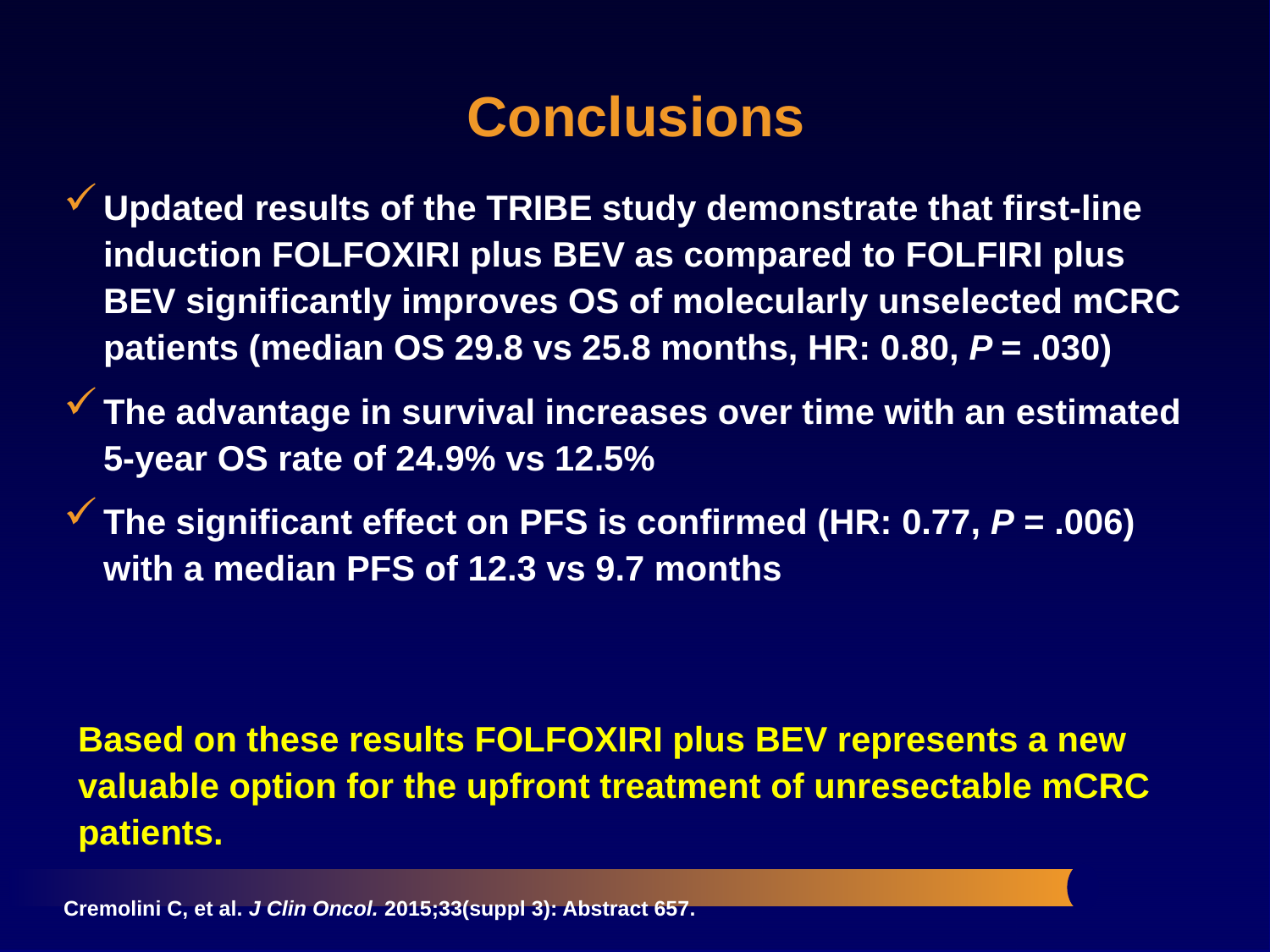

Conclusions
Updated results of the TRIBE study demonstrate that first-line induction FOLFOXIRI plus BEV as compared to FOLFIRI plus BEV significantly improves OS of molecularly unselected mCRC patients (median OS 29.8 vs 25.8 months, HR: 0.80, P = .030)
The advantage in survival increases over time with an estimated 5-year OS rate of 24.9% vs 12.5%
The significant effect on PFS is confirmed (HR: 0.77, P = .006) with a median PFS of 12.3 vs 9.7 months
Based on these results FOLFOXIRI plus BEV represents a new valuable option for the upfront treatment of unresectable mCRC patients.
Cremolini C, et al. J Clin Oncol. 2015;33(suppl 3): Abstract 657.